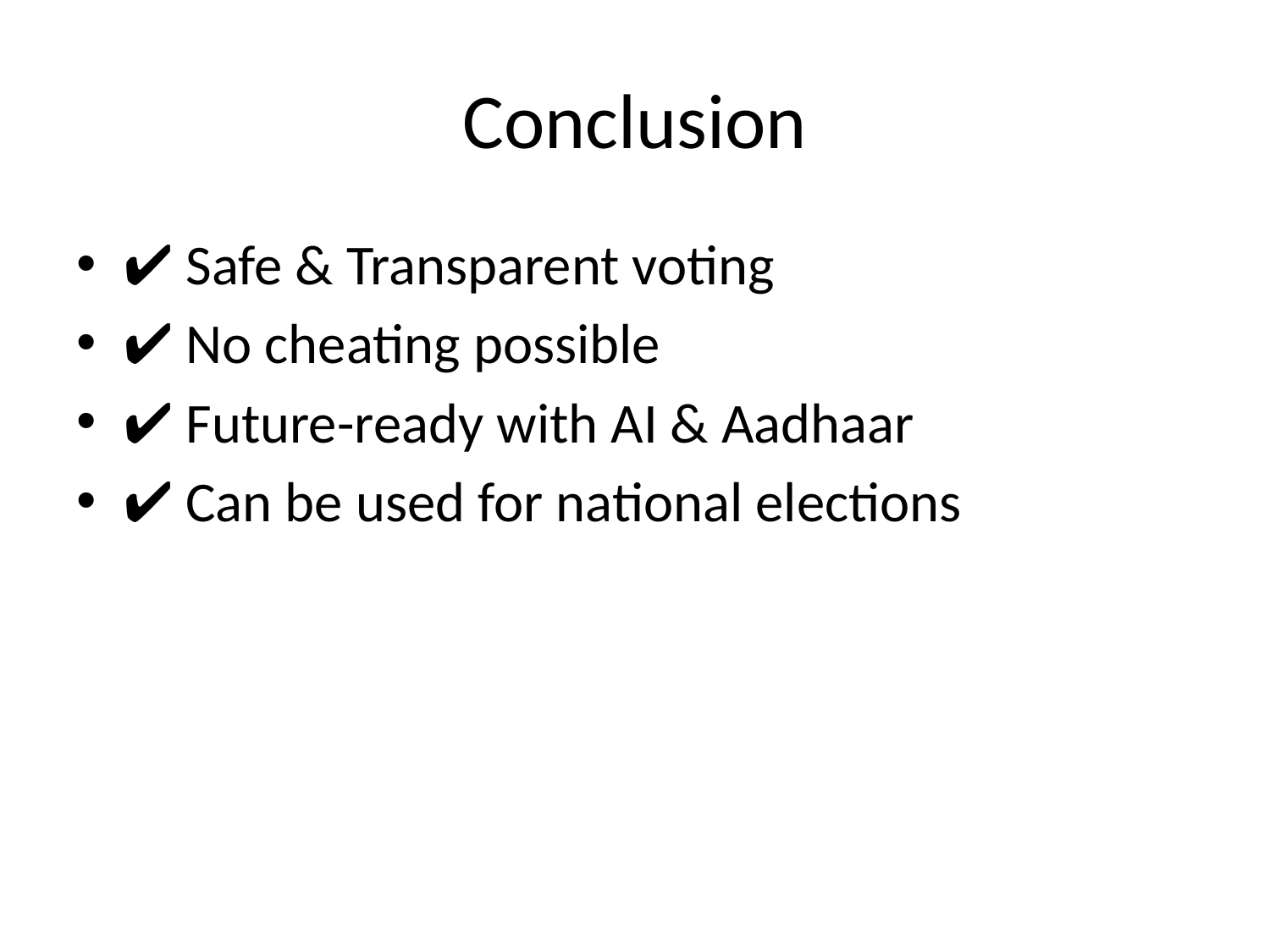

# Conclusion
✔ Safe & Transparent voting
✔ No cheating possible
✔ Future-ready with AI & Aadhaar
✔ Can be used for national elections